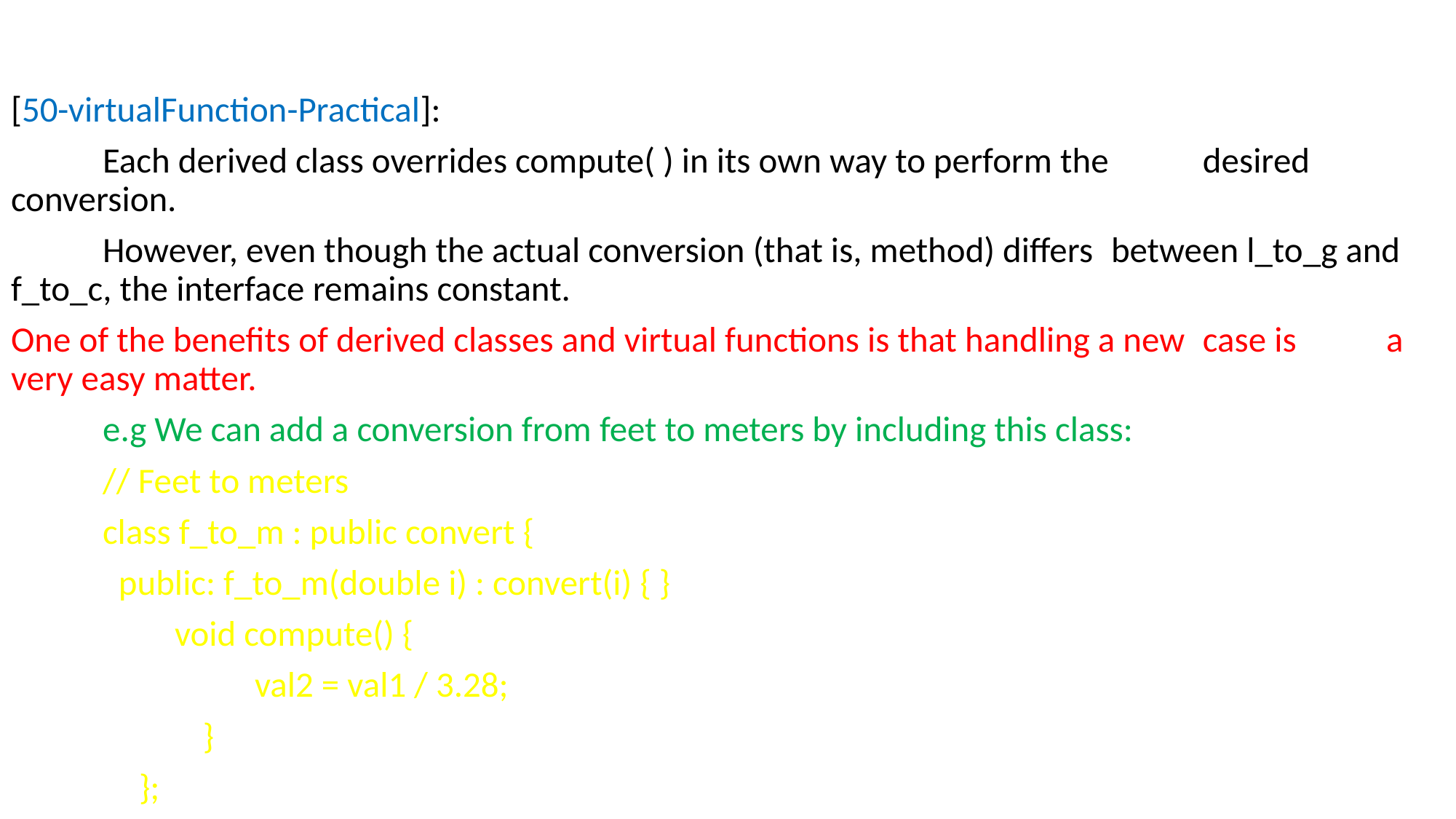

#
[50-virtualFunction-Practical]:
	Each derived class overrides compute( ) in its own way to perform the 	desired 	conversion.
	However, even though the actual conversion (that is, method) differs 	between l_to_g and f_to_c, the interface remains constant.
One of the benefits of derived classes and virtual functions is that handling a new 	case is 	a very easy matter.
	e.g We can add a conversion from feet to meters by including this class:
	// Feet to meters
	class f_to_m : public convert {
	  public: f_to_m(double i) : convert(i) { }
	         void compute() {
	                   val2 = val1 / 3.28;
                        }
                };